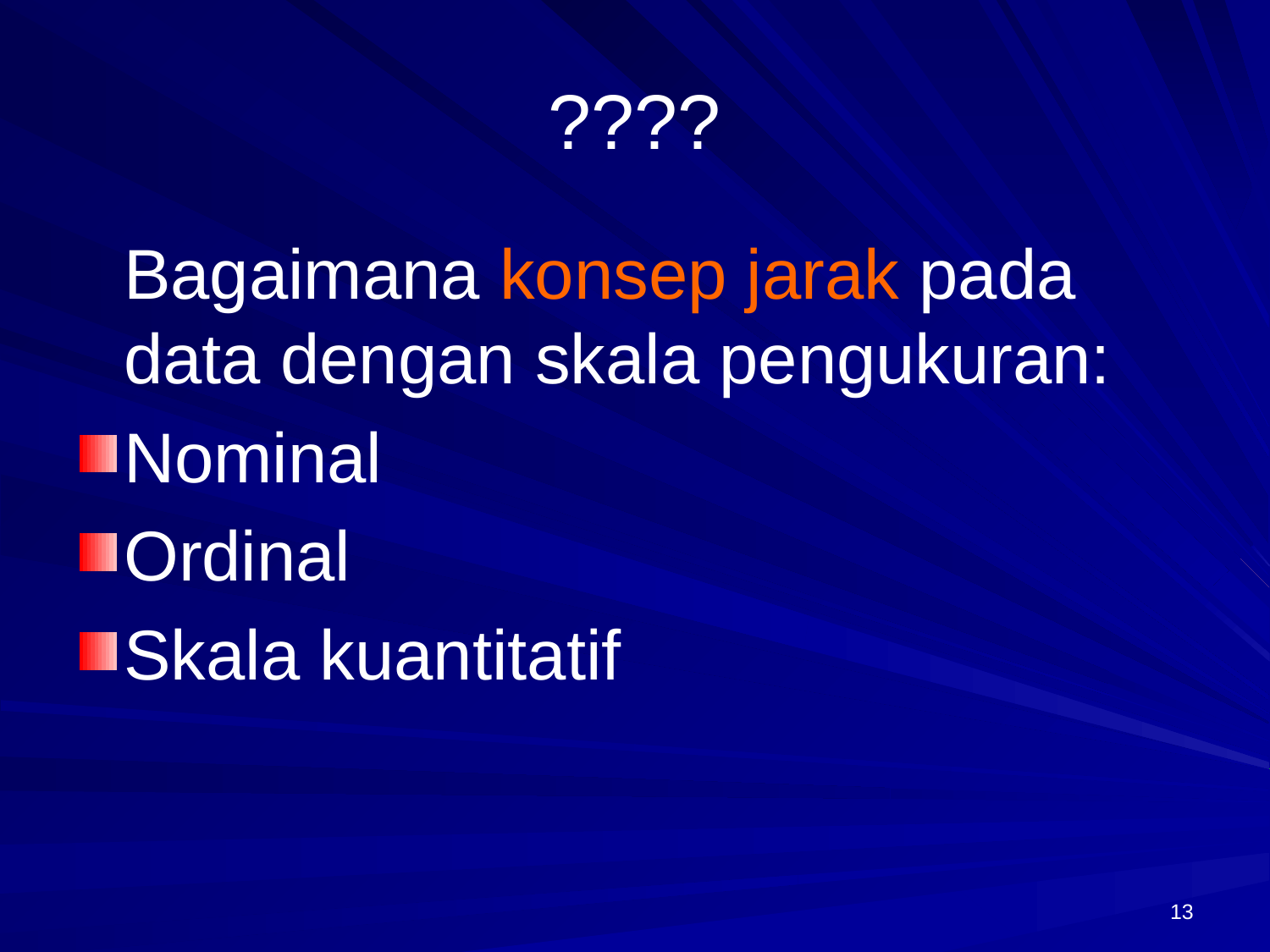

# ????
	Bagaimana konsep jarak pada data dengan skala pengukuran:
Nominal
Ordinal
Skala kuantitatif

13